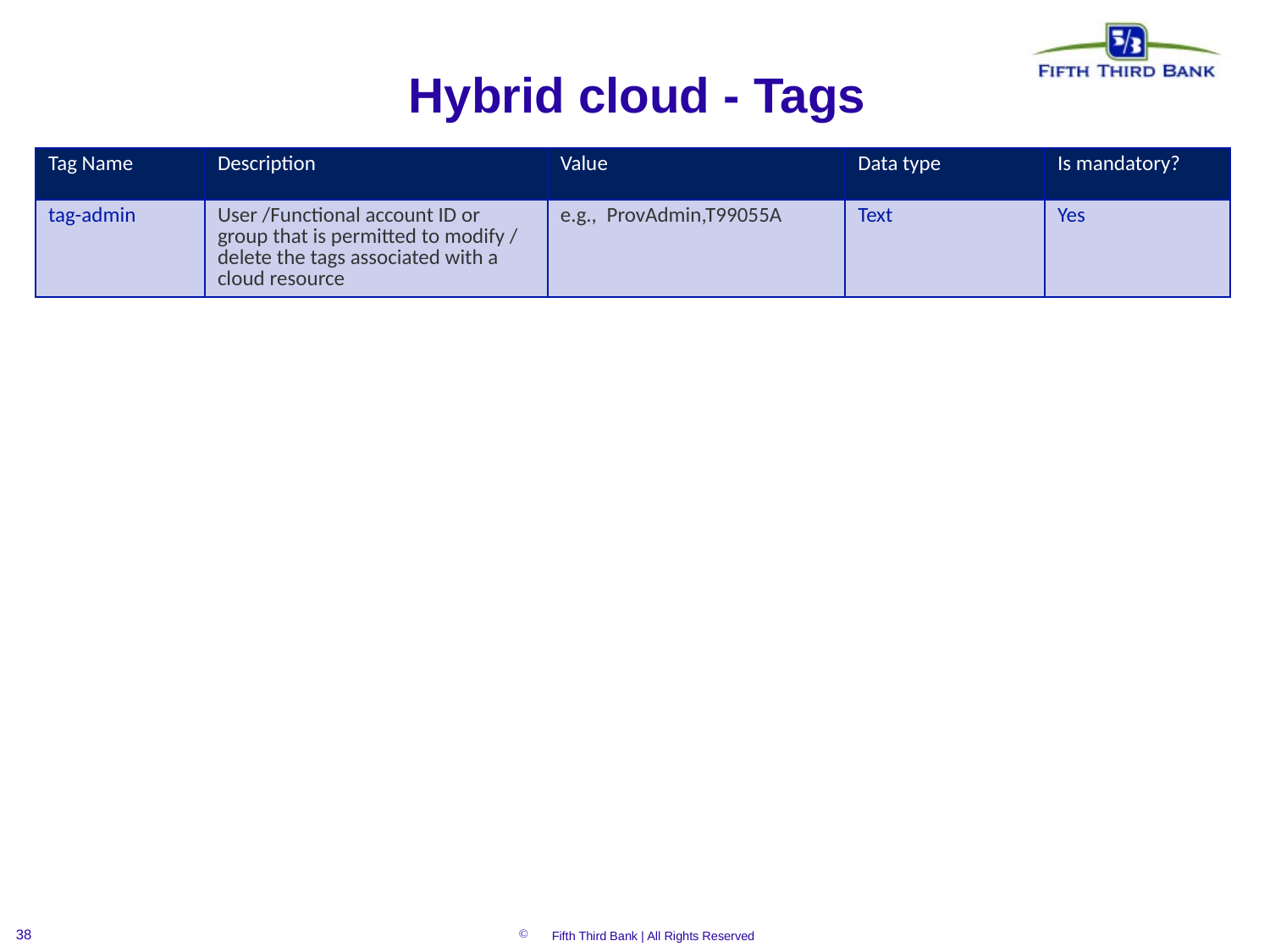

# Hybrid cloud - Tags
| Tag Name | Description | Value | Data type | Is mandatory? |
| --- | --- | --- | --- | --- |
| tag-admin | User /Functional account ID or group that is permitted to modify / delete the tags associated with a cloud resource | e.g.,  ProvAdmin,T99055A | Text | Yes |